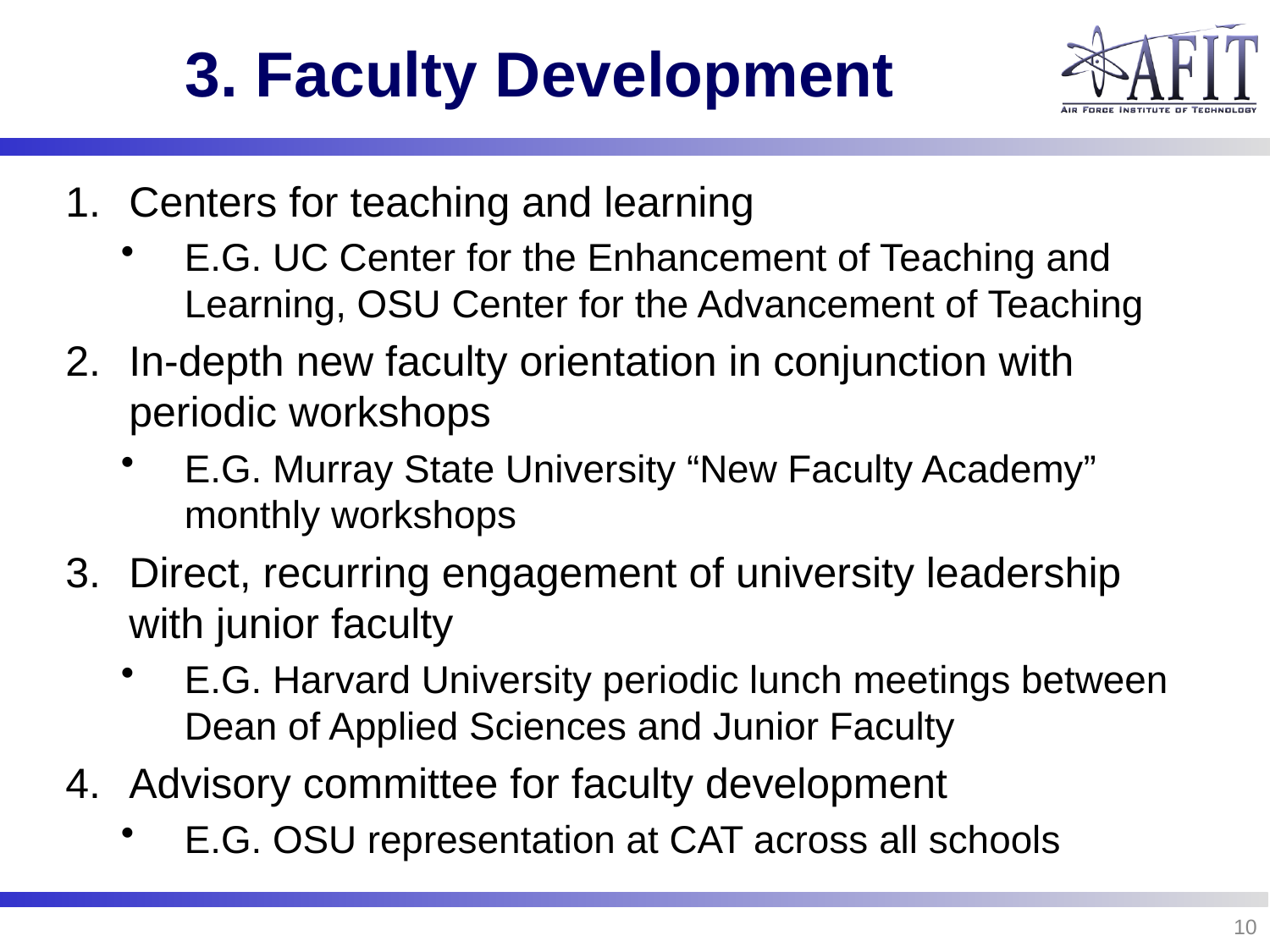

# 3. Faculty Development
Centers for teaching and learning
E.G. UC Center for the Enhancement of Teaching and Learning, OSU Center for the Advancement of Teaching
In-depth new faculty orientation in conjunction with periodic workshops
E.G. Murray State University “New Faculty Academy” monthly workshops
Direct, recurring engagement of university leadership with junior faculty
E.G. Harvard University periodic lunch meetings between Dean of Applied Sciences and Junior Faculty
Advisory committee for faculty development
E.G. OSU representation at CAT across all schools
10